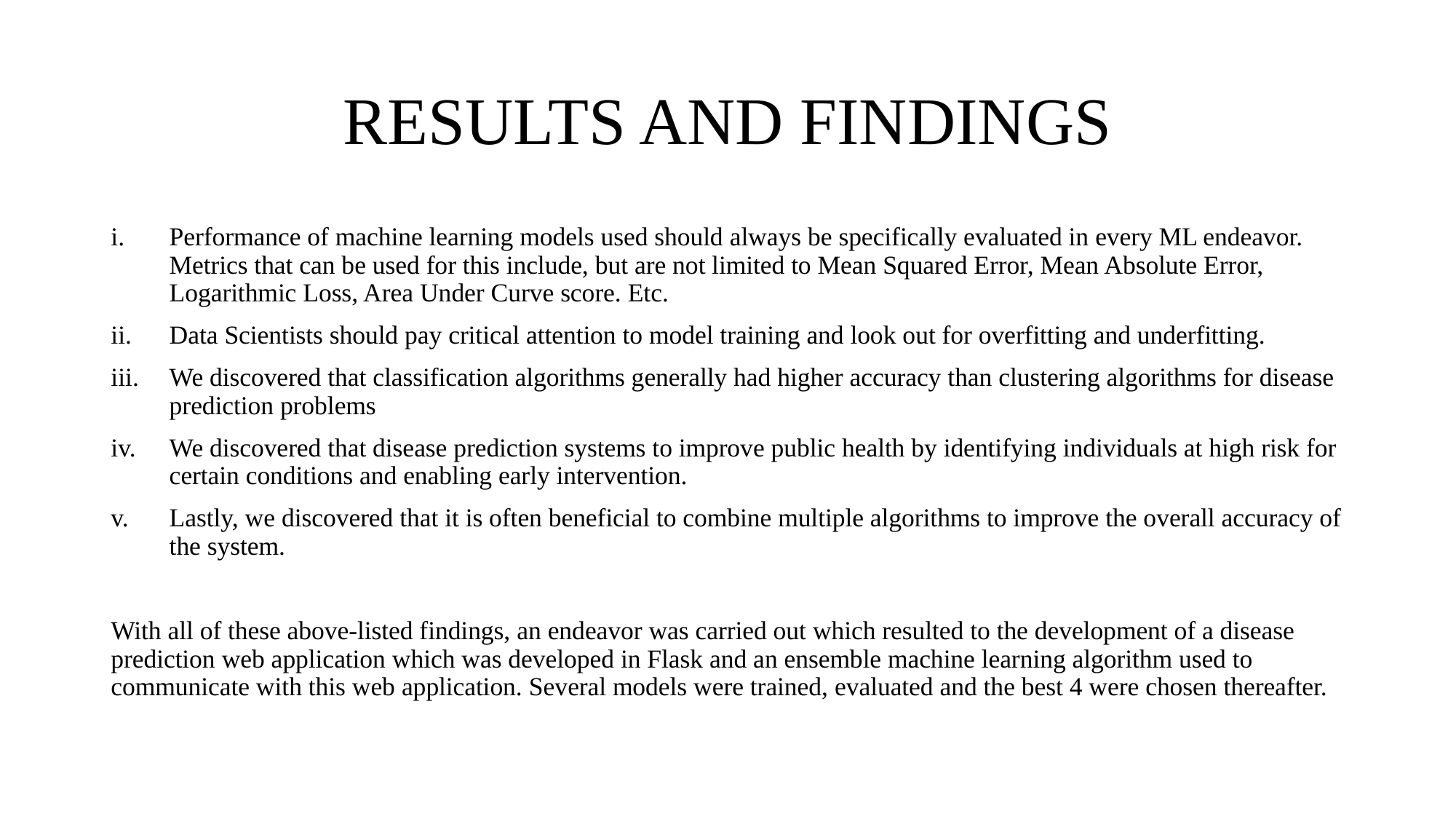

# RESULTS AND FINDINGS
Performance of machine learning models used should always be specifically evaluated in every ML endeavor. Metrics that can be used for this include, but are not limited to Mean Squared Error, Mean Absolute Error, Logarithmic Loss, Area Under Curve score. Etc.
Data Scientists should pay critical attention to model training and look out for overfitting and underfitting.
We discovered that classification algorithms generally had higher accuracy than clustering algorithms for disease prediction problems
We discovered that disease prediction systems to improve public health by identifying individuals at high risk for certain conditions and enabling early intervention.
Lastly, we discovered that it is often beneficial to combine multiple algorithms to improve the overall accuracy of the system.

With all of these above-listed findings, an endeavor was carried out which resulted to the development of a disease prediction web application which was developed in Flask and an ensemble machine learning algorithm used to communicate with this web application. Several models were trained, evaluated and the best 4 were chosen thereafter.